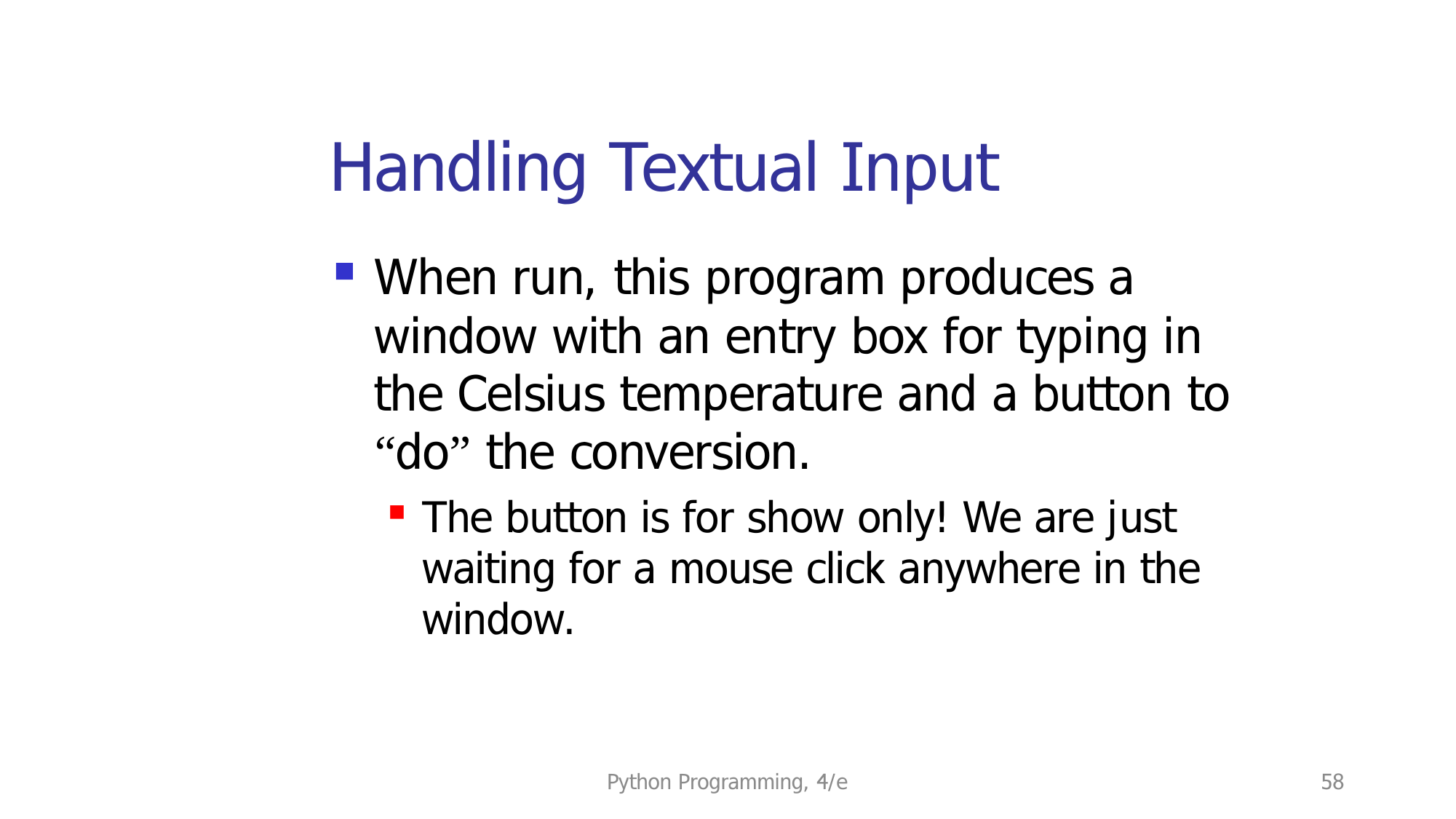

Handling Textual Input
When run, this program produces a window with an entry box for typing in the Celsius temperature and a button to “do” the conversion.
The button is for show only! We are just waiting for a mouse click anywhere in the window.
Python Programming, 4/e
58